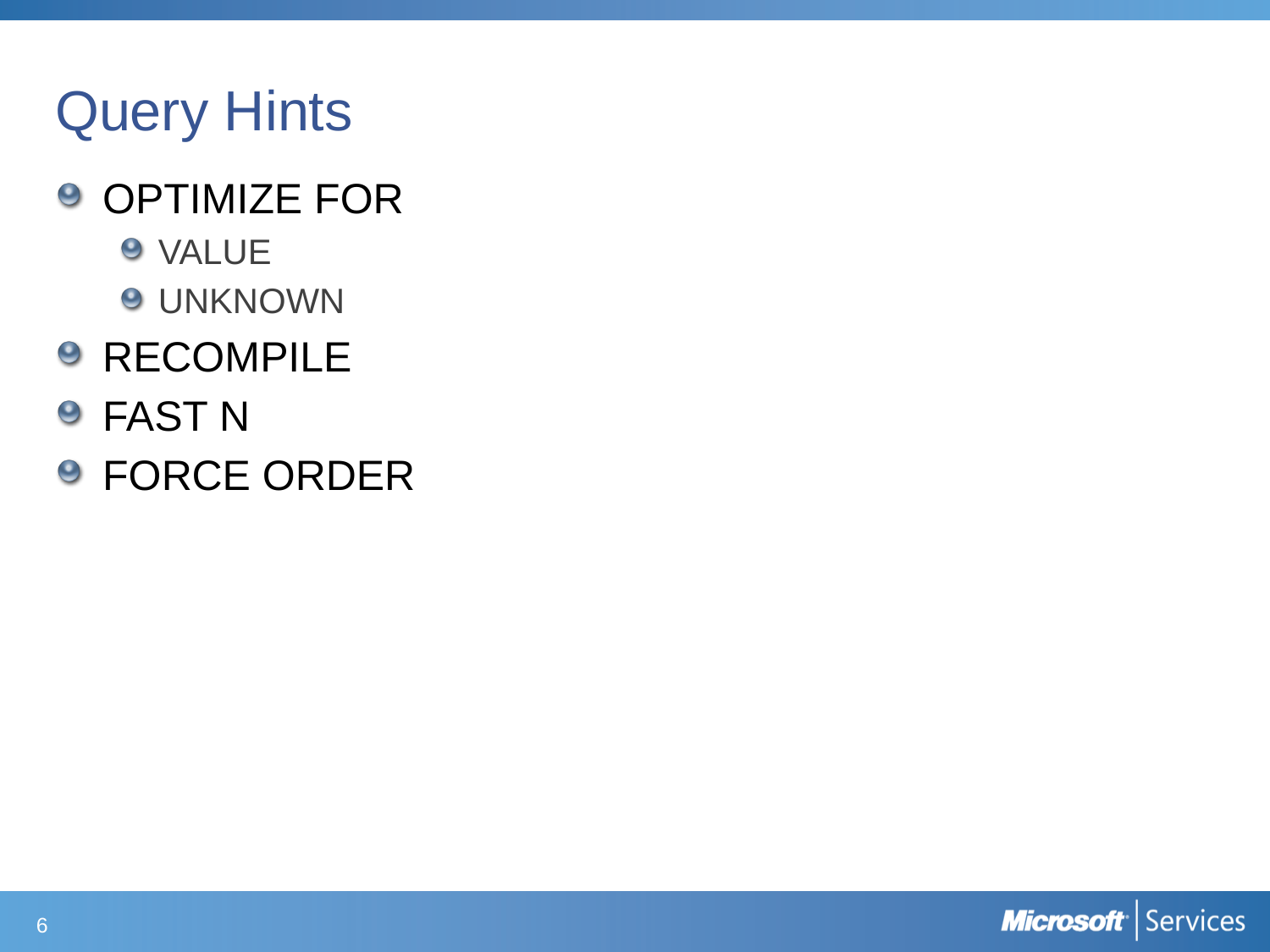

# Query Hints
OPTIMIZE FOR
VALUE
UNKNOWN
RECOMPILE
FAST N
FORCE ORDER

6